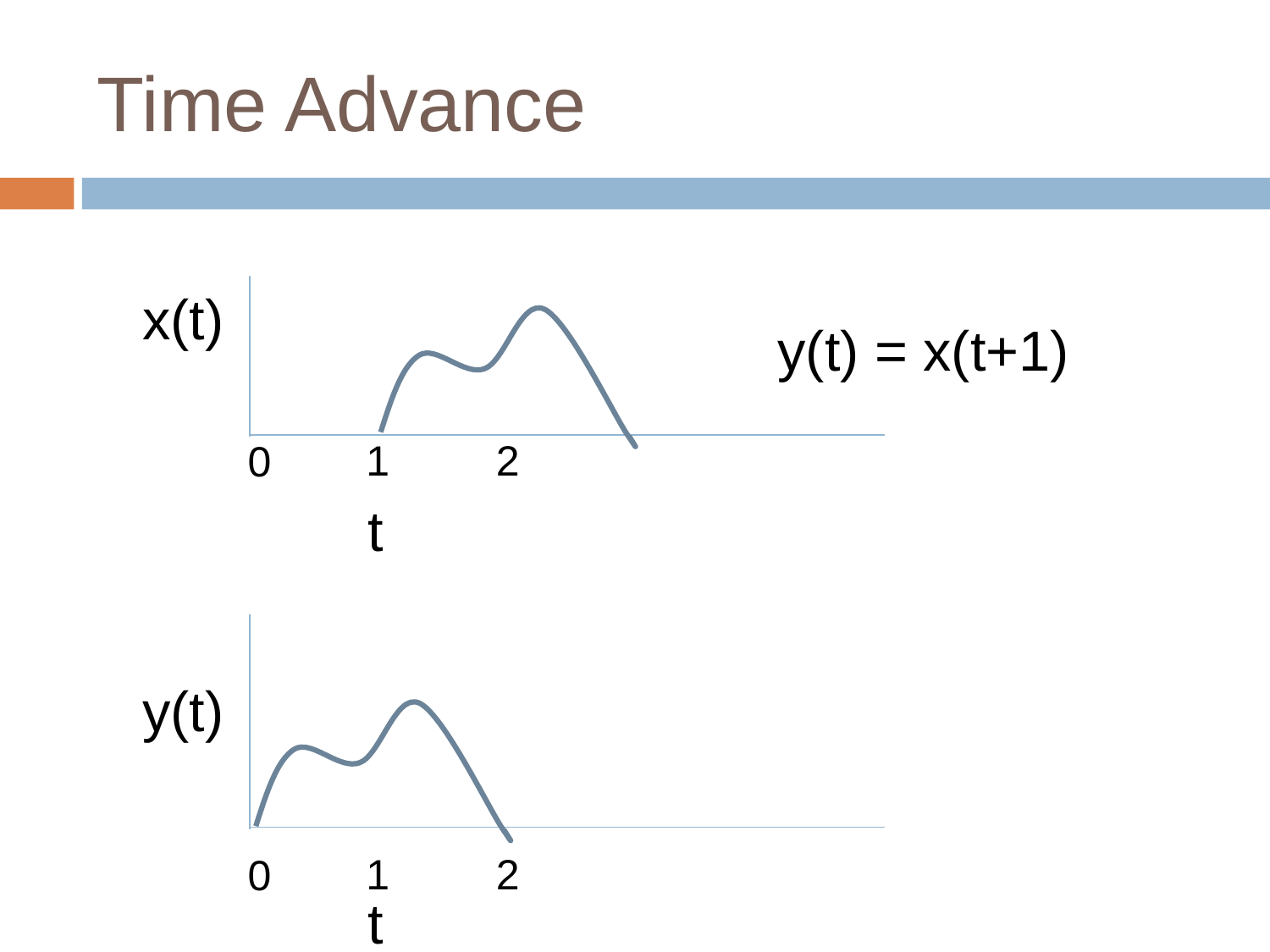

# Time Advance
x(t)

1
2
0
t
y(t) = x(t+1)
y(t)

1
2
0
t